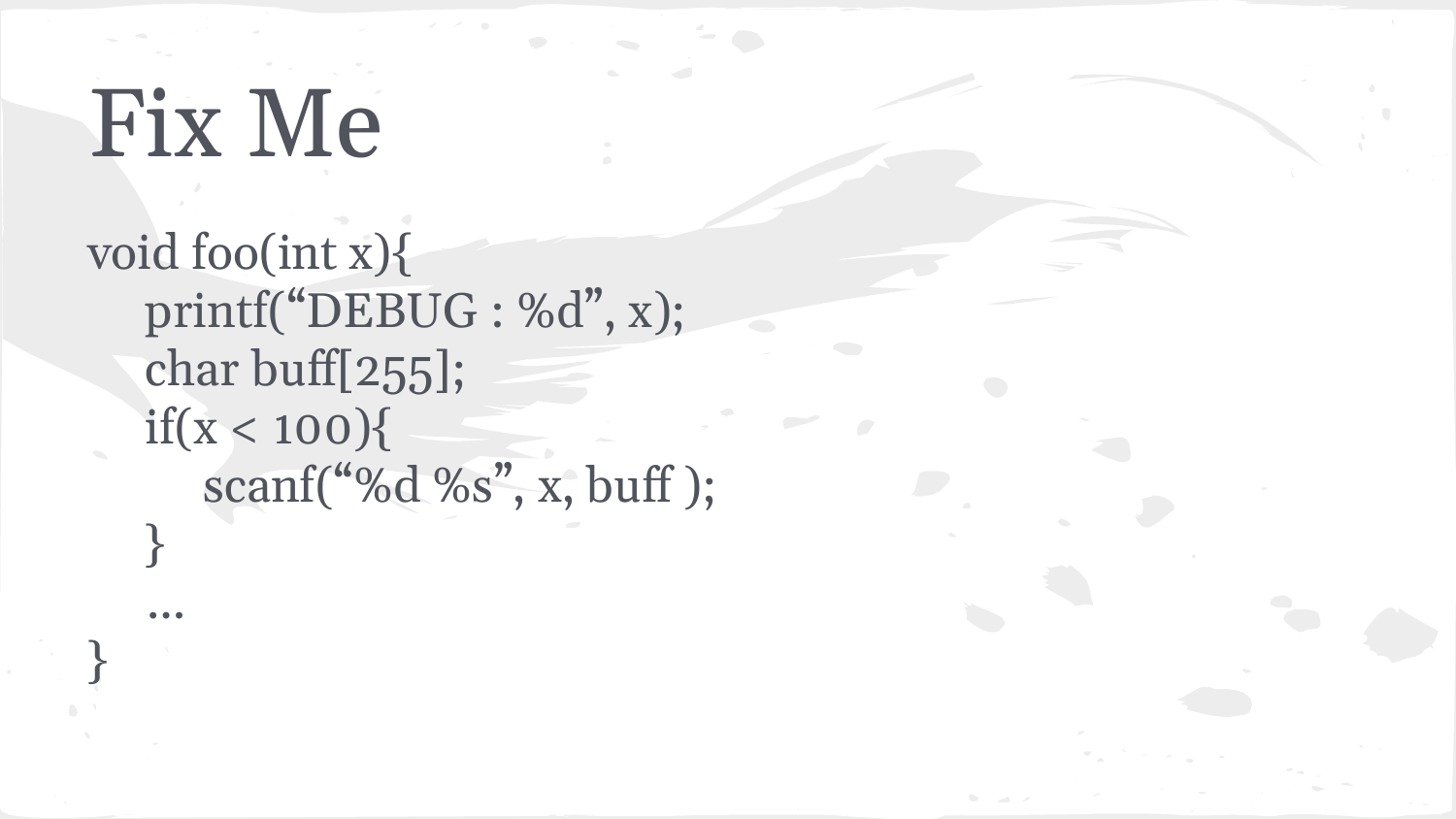

# Fix Me
void foo(int x){
     printf(“DEBUG : %d”, x);
     char buff[255];
     if(x < 100){
          scanf(“%d %s”, x, buff );
     }
     …
}